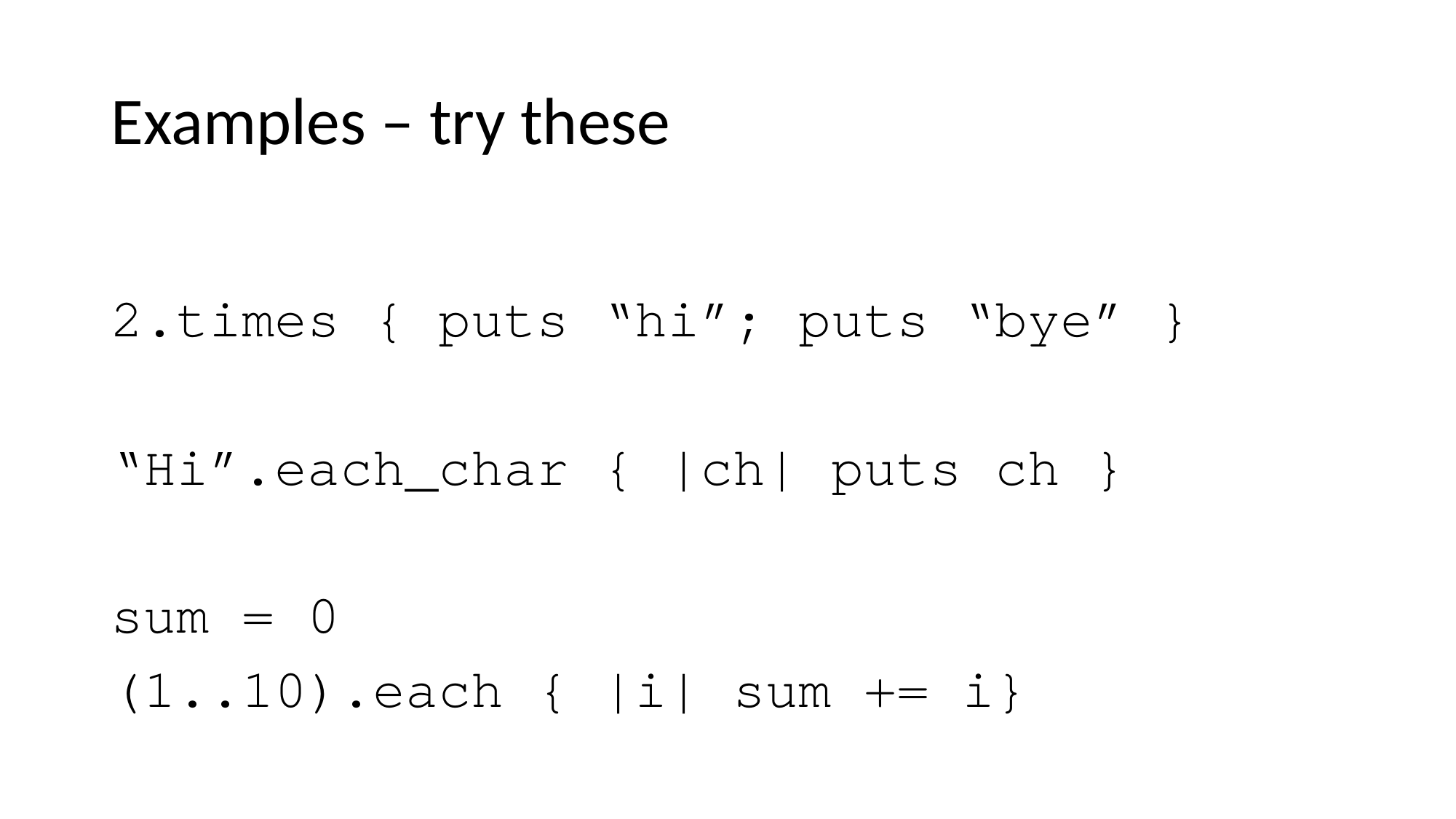

# Examples – try these

2.times { puts “hi”; puts “bye” }

“Hi”.each_char { |ch| puts ch }

sum = 0
(1..10).each { |i| sum += i}